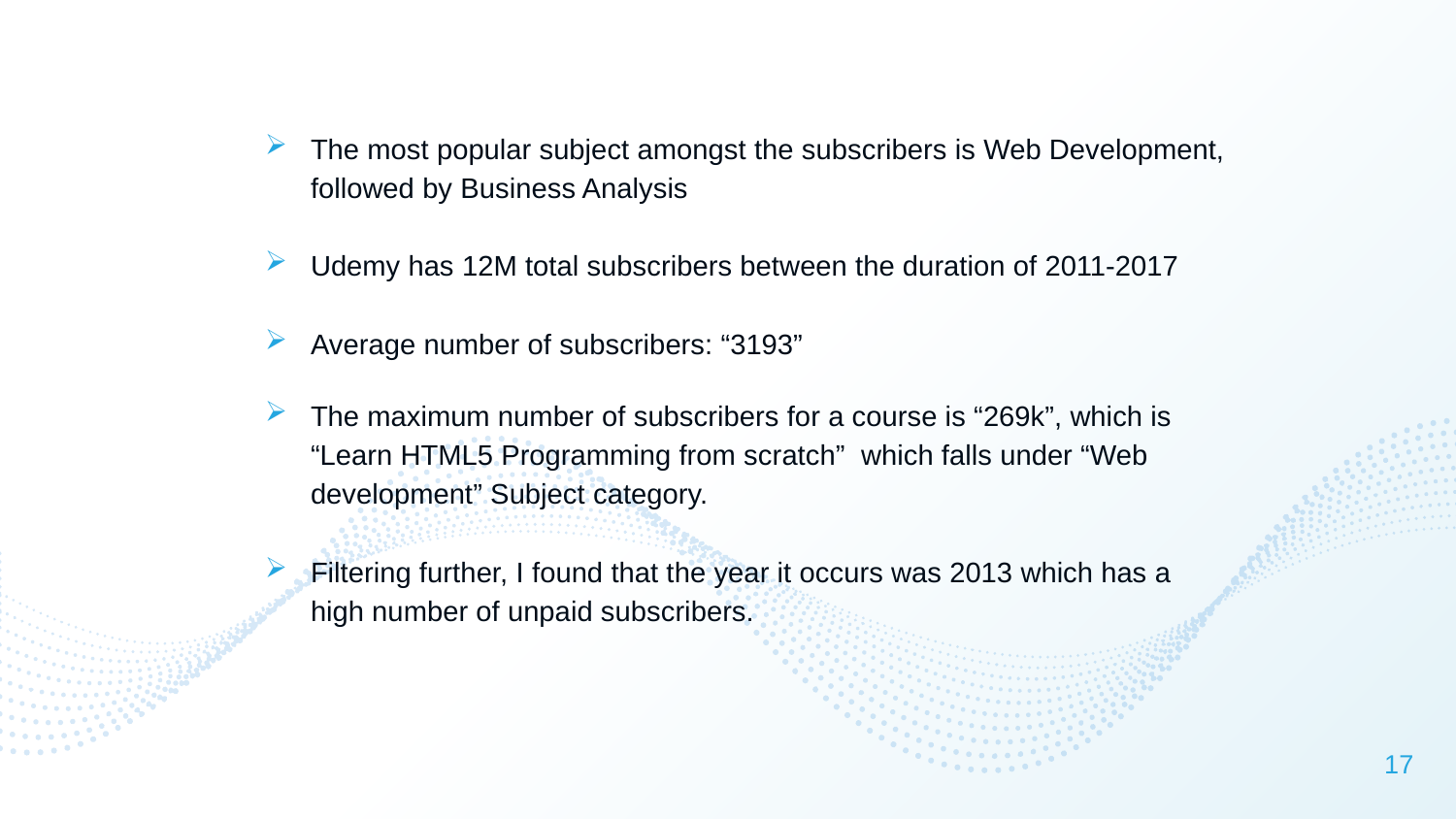

The most popular subject amongst the subscribers is Web Development, followed by Business Analysis

Udemy has 12M total subscribers between the duration of 2011-2017

Average number of subscribers: “3193”

The maximum number of subscribers for a course is “269k”, which is “Learn HTML5 Programming from scratch”  which falls under “Web development” Subject category.

Filtering further, I found that the year it occurs was 2013 which has a high number of unpaid subscribers.

17